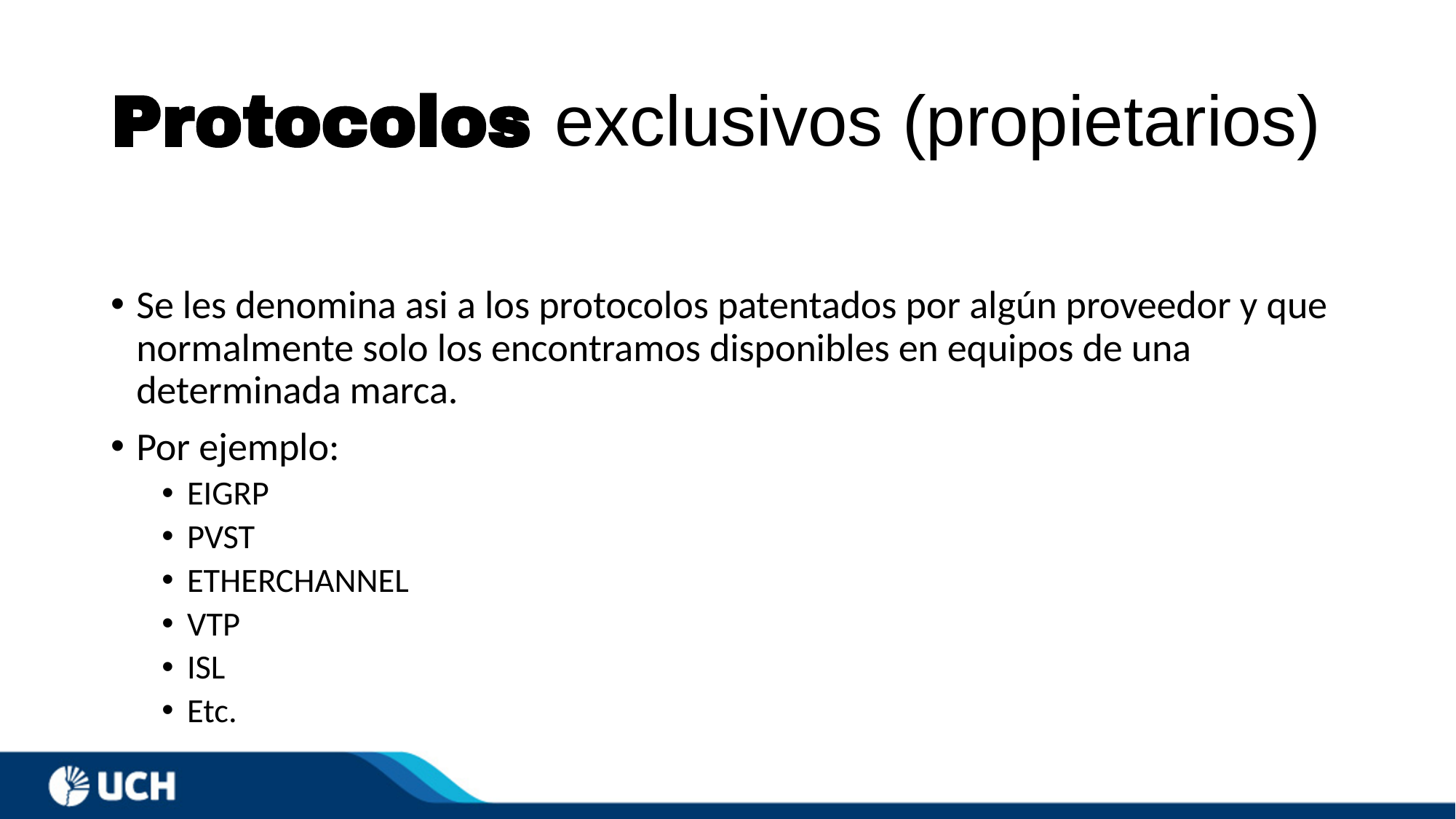

# Protocolos exclusivos (propietarios)

Se les denomina asi a los protocolos patentados por algún proveedor y que normalmente solo los encontramos disponibles en equipos de una determinada marca.
Por ejemplo:
EIGRP
PVST
ETHERCHANNEL
VTP
ISL
Etc.